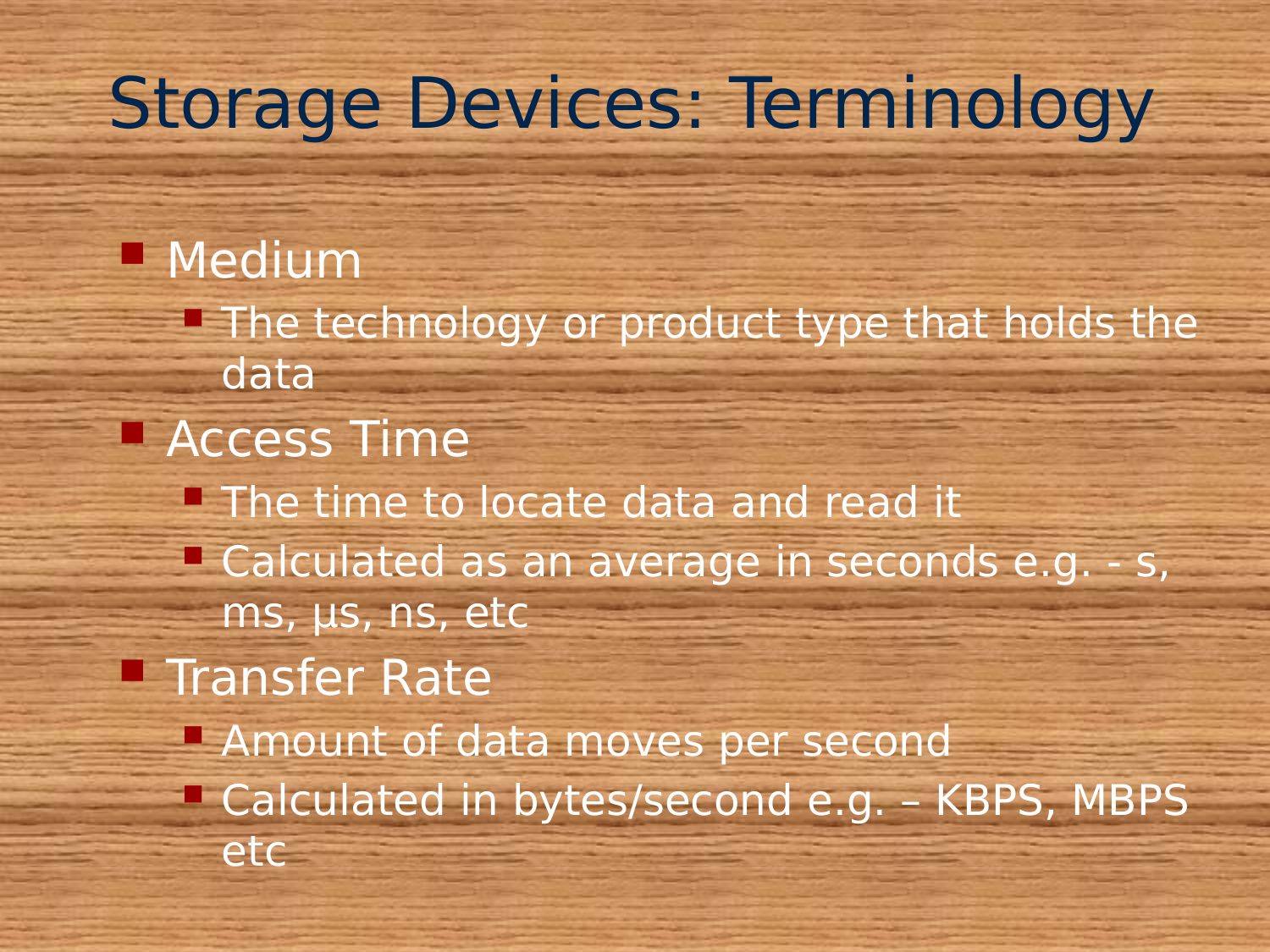

# Storage Devices: Terminology
Medium
The technology or product type that holds the data
Access Time
The time to locate data and read it
Calculated as an average in seconds e.g. - s, ms, µs, ns, etc
Transfer Rate
Amount of data moves per second
Calculated in bytes/second e.g. – KBPS, MBPS etc

16